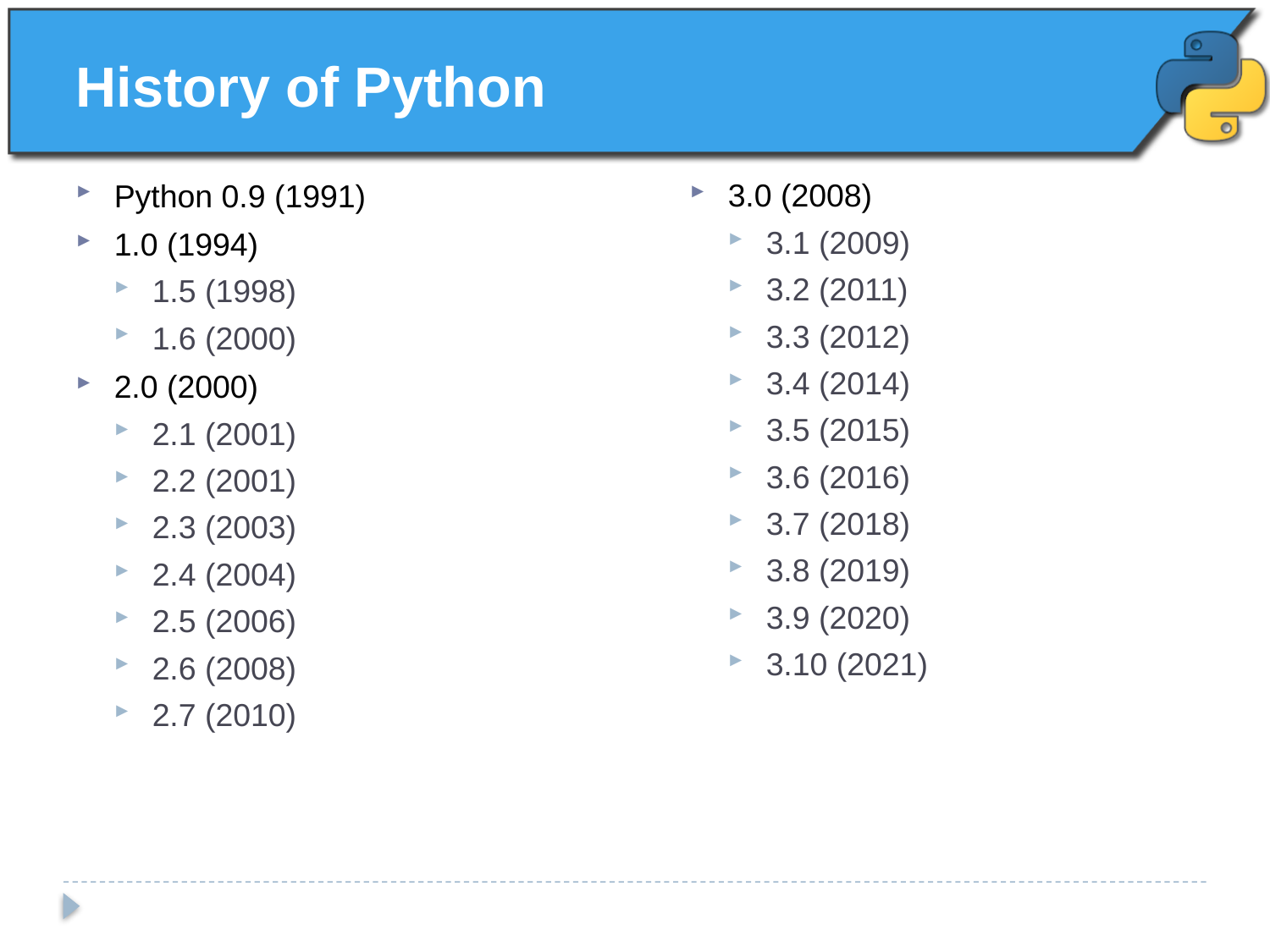

# History of Python
Python 0.9 (1991)
1.0 (1994)
1.5 (1998)
1.6 (2000)
2.0 (2000)
2.1 (2001)
2.2 (2001)
2.3 (2003)
2.4 (2004)
2.5 (2006)
2.6 (2008)
2.7 (2010)
3.0 (2008)
3.1 (2009)
3.2 (2011)
3.3 (2012)
3.4 (2014)
3.5 (2015)
3.6 (2016)
3.7 (2018)
3.8 (2019)
3.9 (2020)
3.10 (2021)